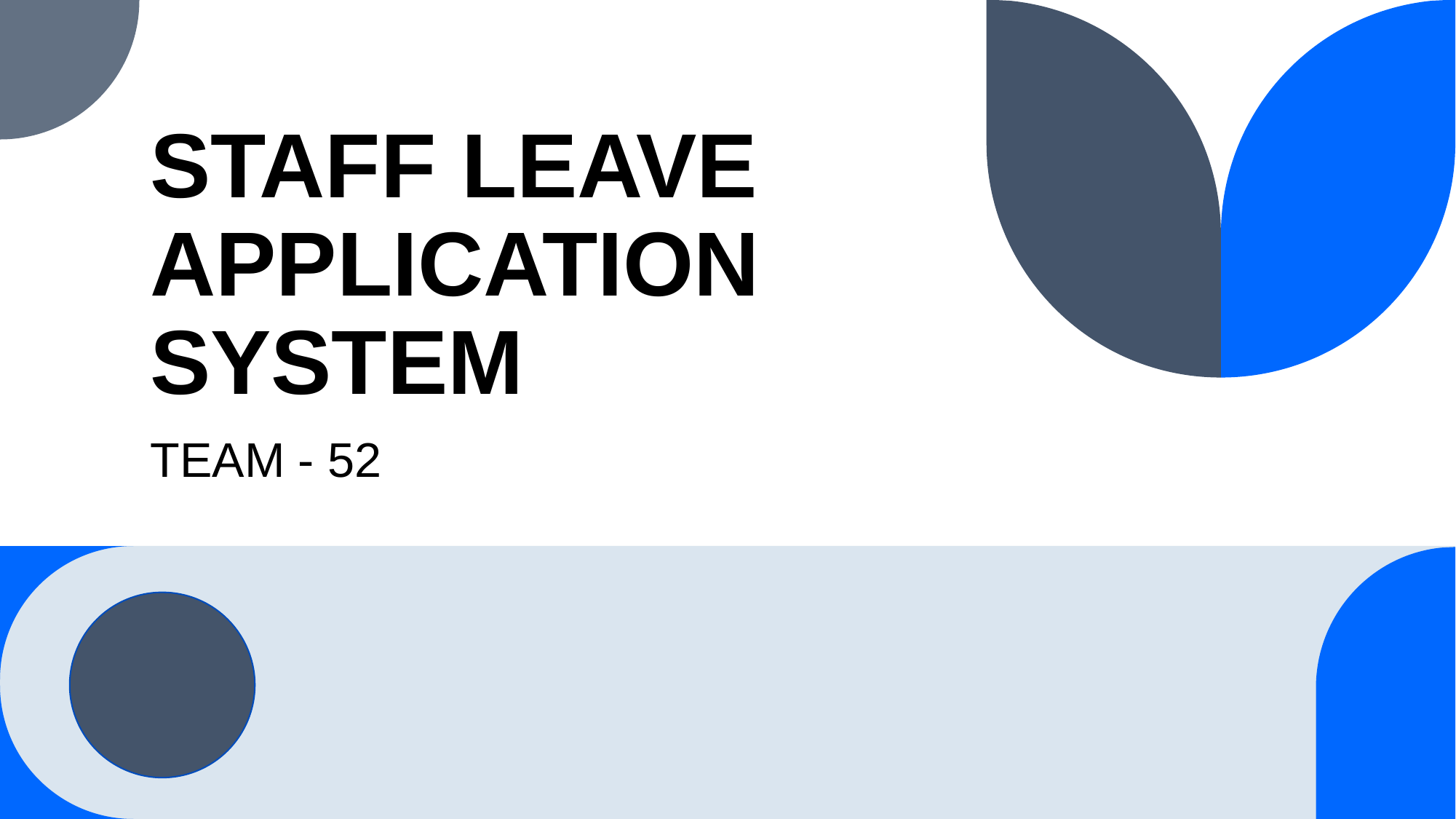

# STAFF LEAVE APPLICATION SYSTEM
TEAM - 52